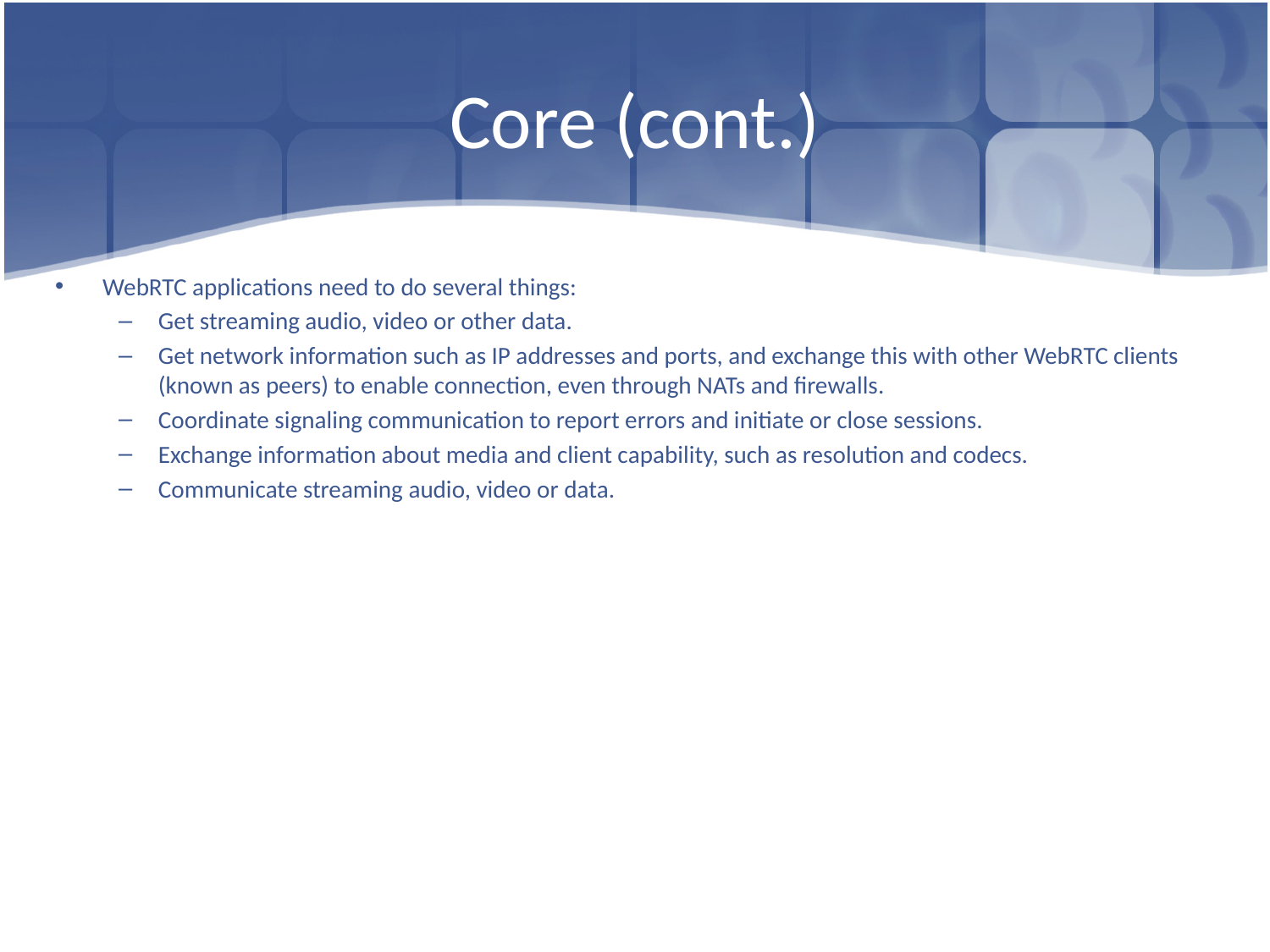

# Core (cont.)
WebRTC applications need to do several things:
Get streaming audio, video or other data.
Get network information such as IP addresses and ports, and exchange this with other WebRTC clients (known as peers) to enable connection, even through NATs and firewalls.
Coordinate signaling communication to report errors and initiate or close sessions.
Exchange information about media and client capability, such as resolution and codecs.
Communicate streaming audio, video or data.